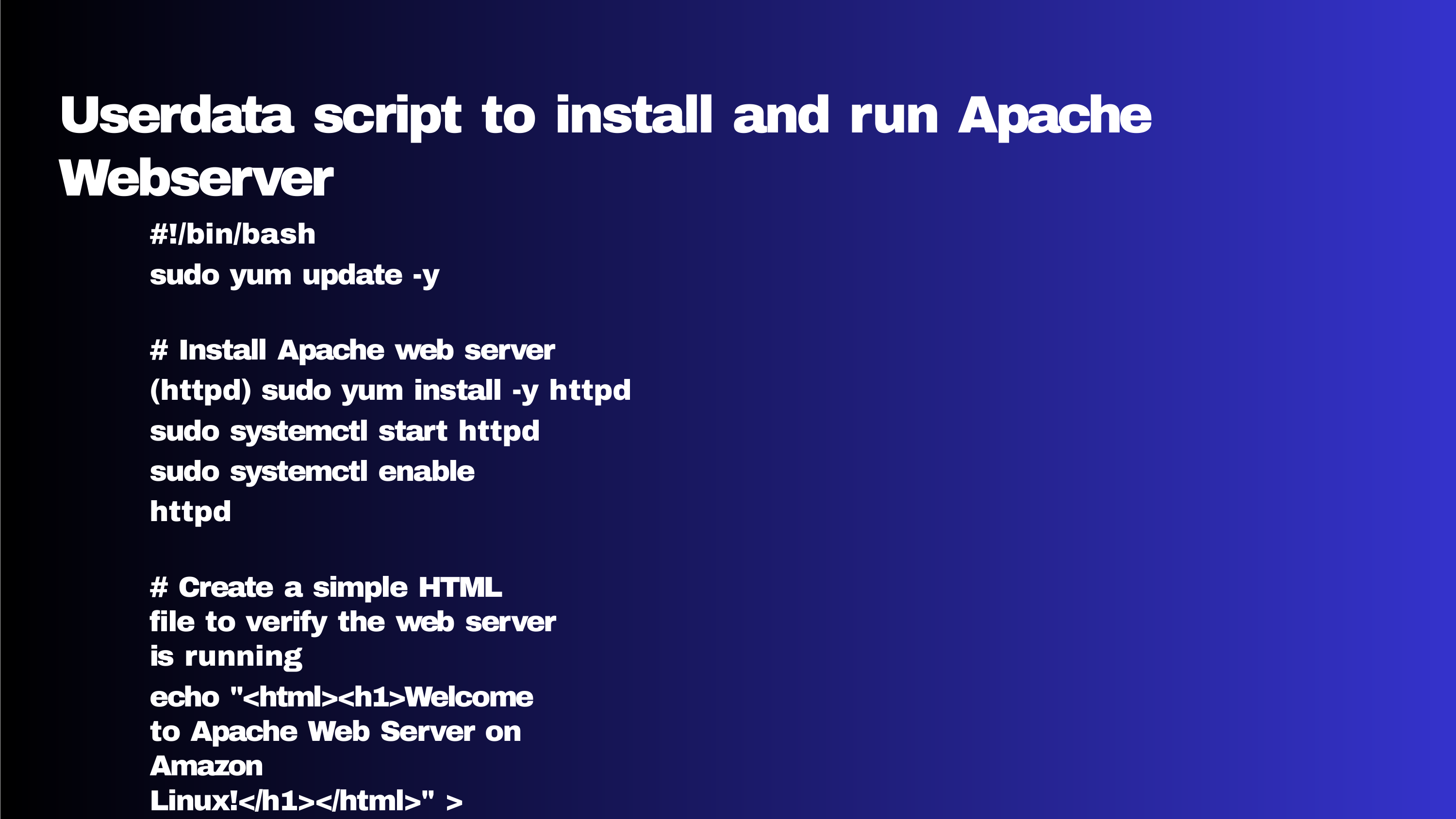

# Userdata script to install and run Apache Webserver
#!/bin/bash
sudo yum update -y

# Install Apache web server (httpd) sudo yum install -y httpd
sudo systemctl start httpd sudo systemctl enable httpd

# Create a simple HTML file to verify the web server is running
echo "<html><h1>Welcome to Apache Web Server on Amazon Linux!</h1></html>" >
/var/www/html/index.html